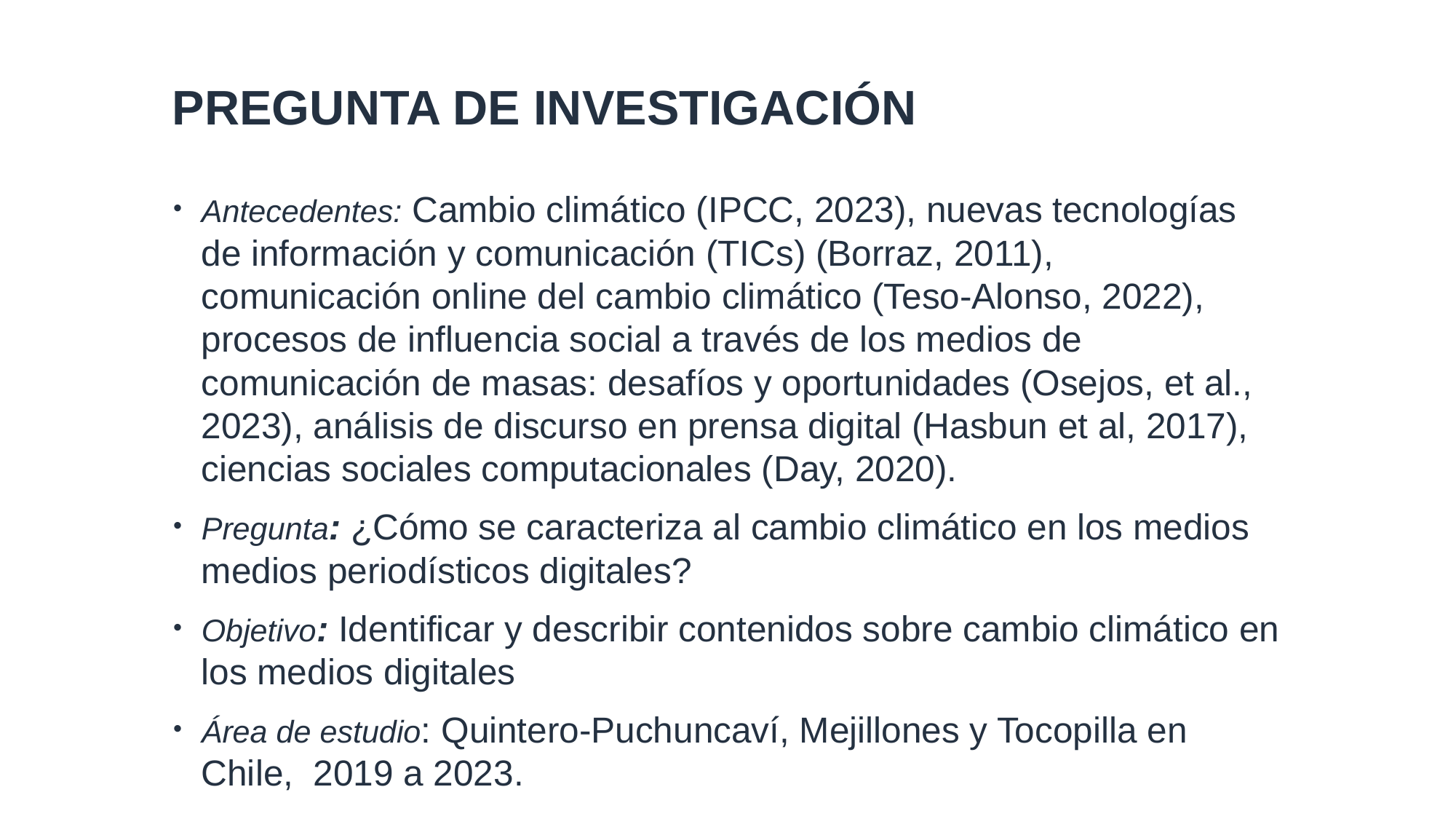

# PREGUNTA DE INVESTIGACIÓN
Antecedentes: Cambio climático (IPCC, 2023), nuevas tecnologías de información y comunicación (TICs) (Borraz, 2011), comunicación online del cambio climático (Teso-Alonso, 2022), procesos de influencia social a través de los medios de comunicación de masas: desafíos y oportunidades (Osejos, et al., 2023), análisis de discurso en prensa digital (Hasbun et al, 2017), ciencias sociales computacionales (Day, 2020).
Pregunta: ¿Cómo se caracteriza al cambio climático en los medios medios periodísticos digitales?
Objetivo: Identificar y describir contenidos sobre cambio climático en los medios digitales
Área de estudio: Quintero-Puchuncaví, Mejillones y Tocopilla en Chile,  2019 a 2023.